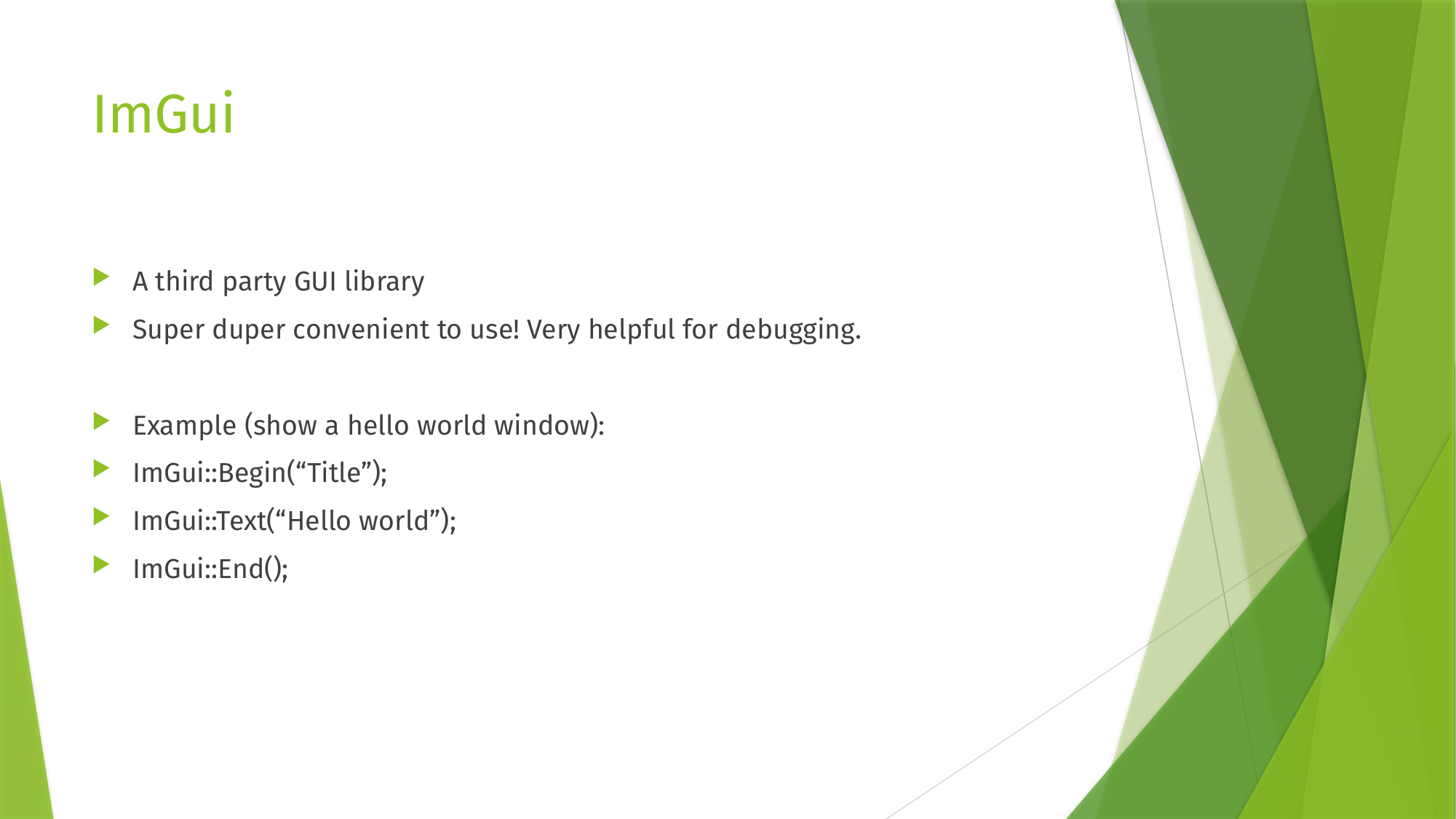

# ImGui
A third party GUI library
Super duper convenient to use! Very helpful for debugging.

Example (show a hello world window):
ImGui::Begin(“Title”);
ImGui::Text(“Hello world”);
ImGui::End();